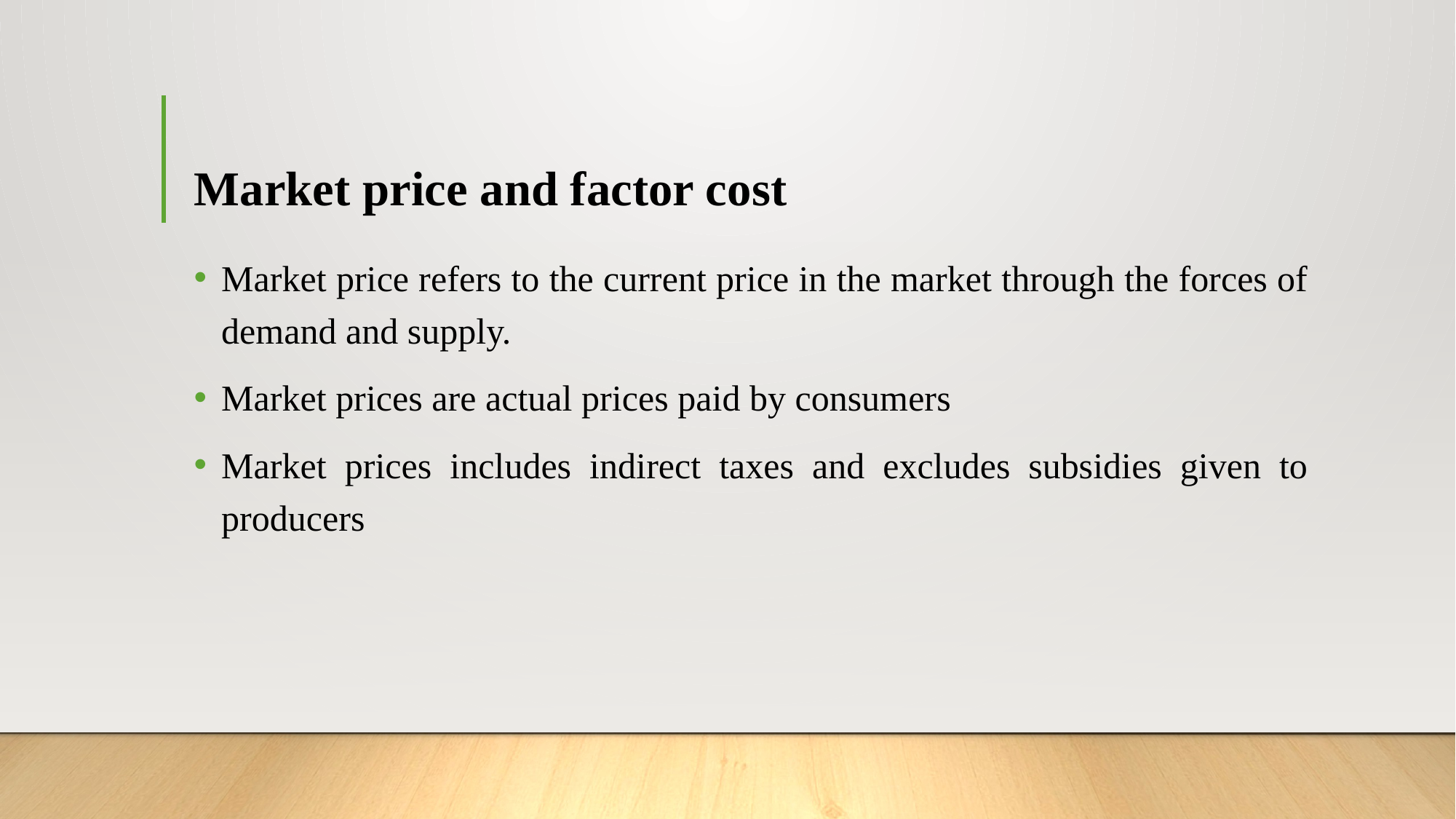

# Market price and factor cost
Market price refers to the current price in the market through the forces of demand and supply.
Market prices are actual prices paid by consumers
Market prices includes indirect taxes and excludes subsidies given to producers